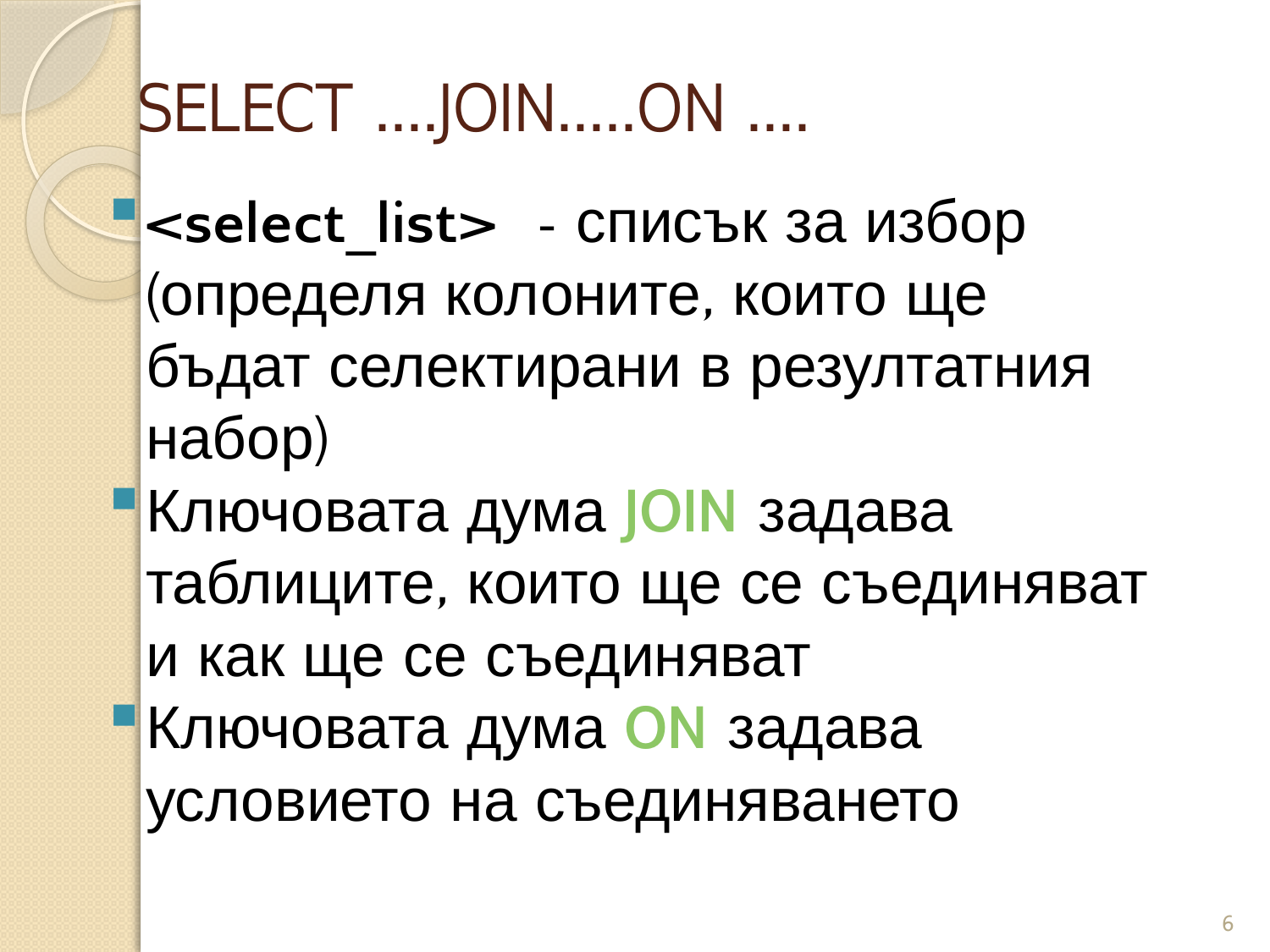

# SELECT ….JOIN…..ON ….
<select_list>  - списък за избор (определя колоните, които ще бъдат селектирани в резултатния набор)
Ключовата дума JOIN задава таблиците, които ще се съединяват и как ще се съединяват
Ключовата дума ON задава условието на съединяването
6